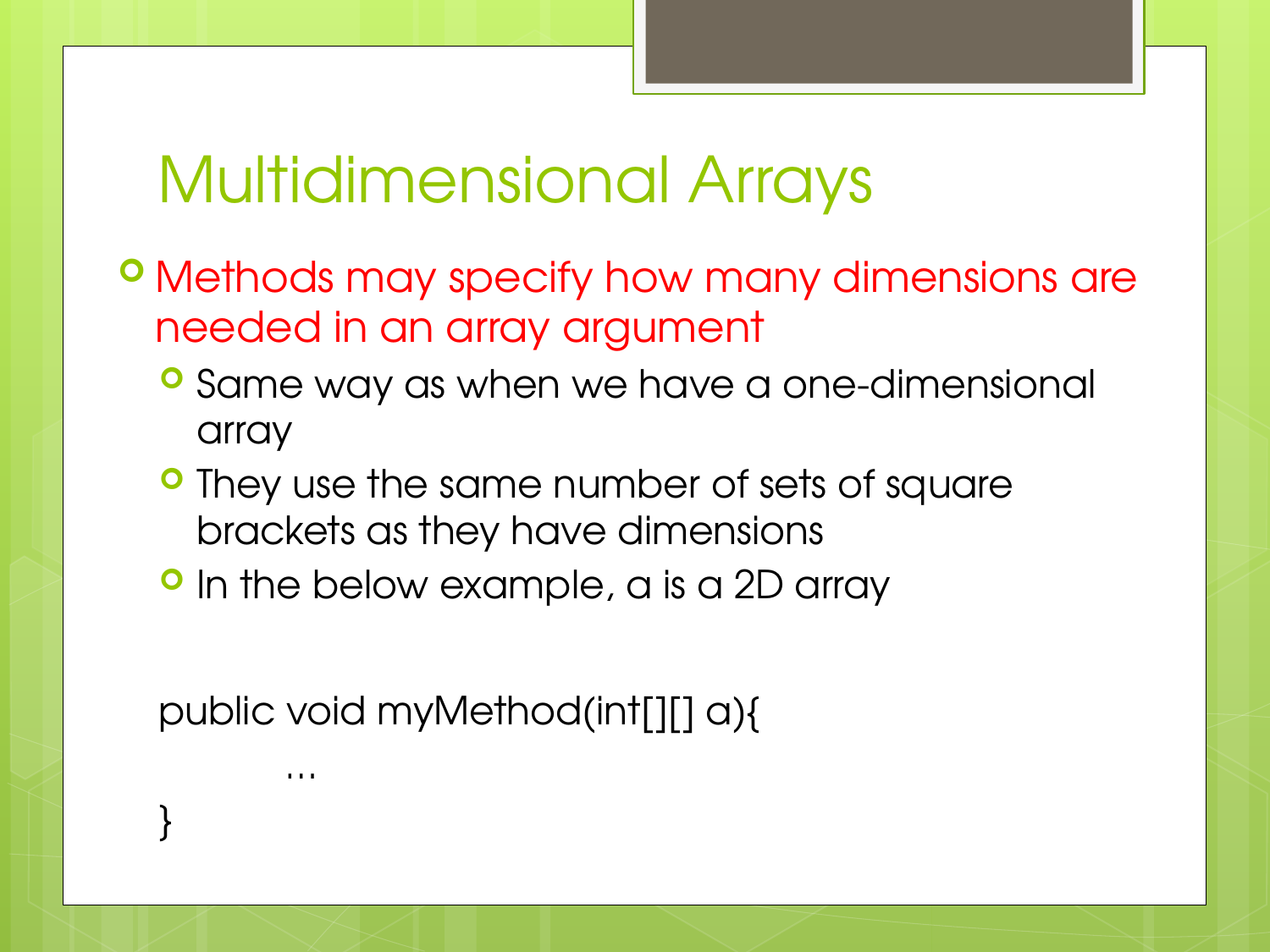

# Multidimensional Arrays
Methods may specify how many dimensions are needed in an array argument
Same way as when we have a one-dimensional array
They use the same number of sets of square brackets as they have dimensions
In the below example, a is a 2D array

public void myMethod(int[][] a){
	…
}